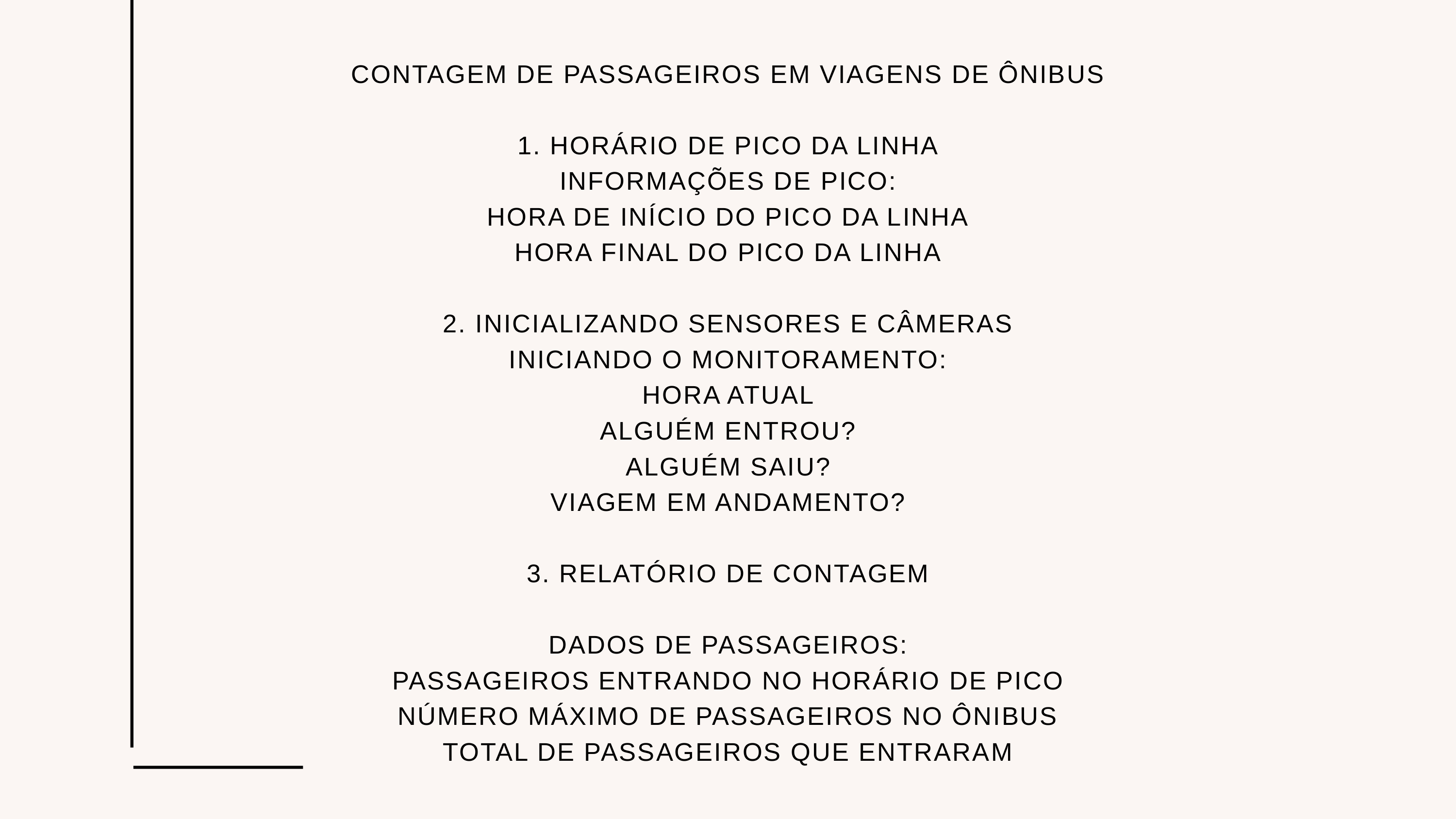

CONTAGEM DE PASSAGEIROS EM VIAGENS DE ÔNIBUS

1. HORÁRIO DE PICO DA LINHA
INFORMAÇÕES DE PICO:
HORA DE INÍCIO DO PICO DA LINHA
HORA FINAL DO PICO DA LINHA

2. INICIALIZANDO SENSORES E CÂMERAS
INICIANDO O MONITORAMENTO:
HORA ATUAL
ALGUÉM ENTROU?
ALGUÉM SAIU?
VIAGEM EM ANDAMENTO?

3. RELATÓRIO DE CONTAGEM

DADOS DE PASSAGEIROS:
PASSAGEIROS ENTRANDO NO HORÁRIO DE PICO
NÚMERO MÁXIMO DE PASSAGEIROS NO ÔNIBUS
TOTAL DE PASSAGEIROS QUE ENTRARAM